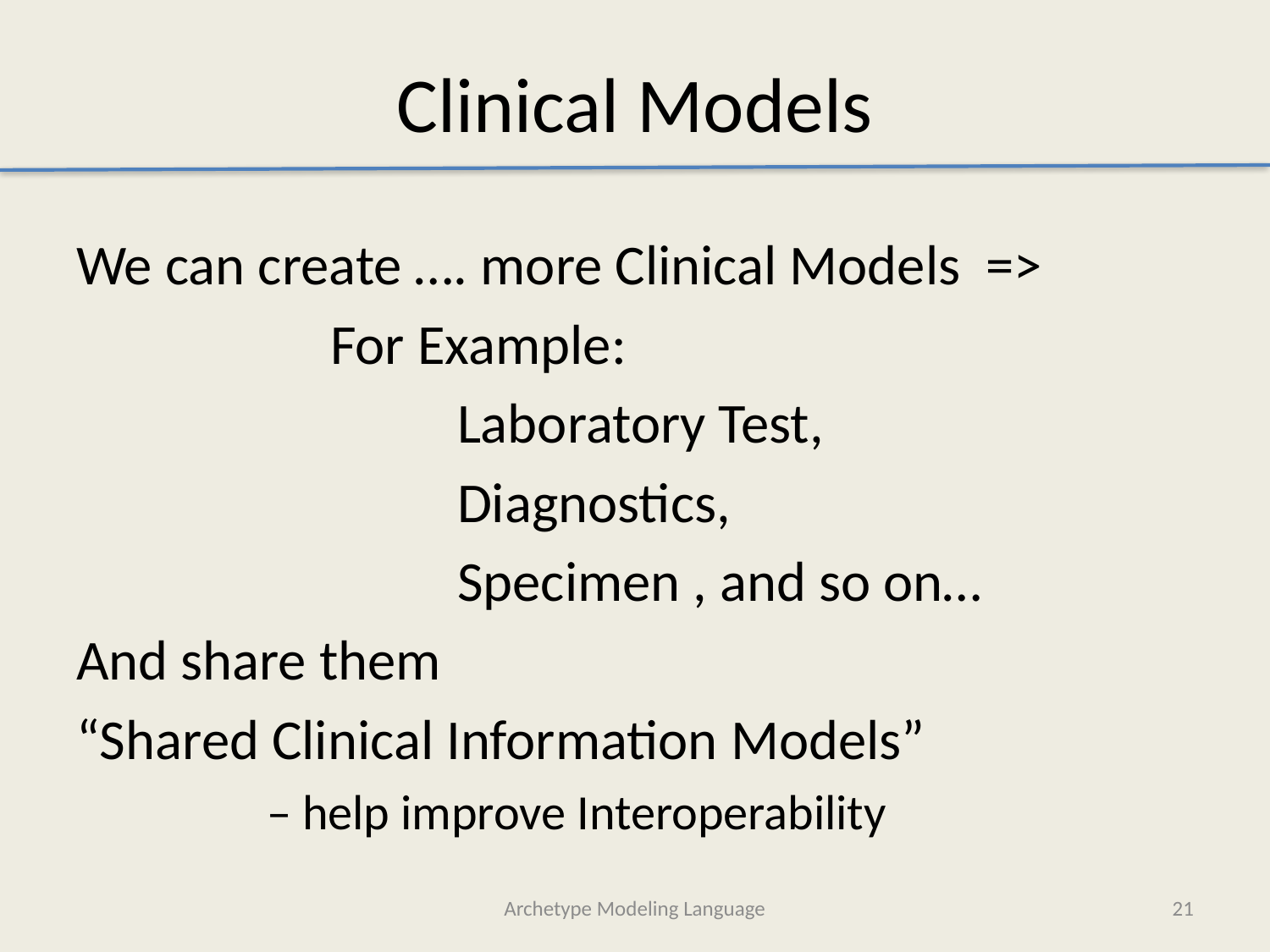

# Clinical Models
We can create …. more Clinical Models  =>
		For Example:
			Laboratory Test,
			Diagnostics,
			Specimen , and so on…
And share them
“Shared Clinical Information Models”
	– help improve Interoperability

Archetype Modeling Language
21